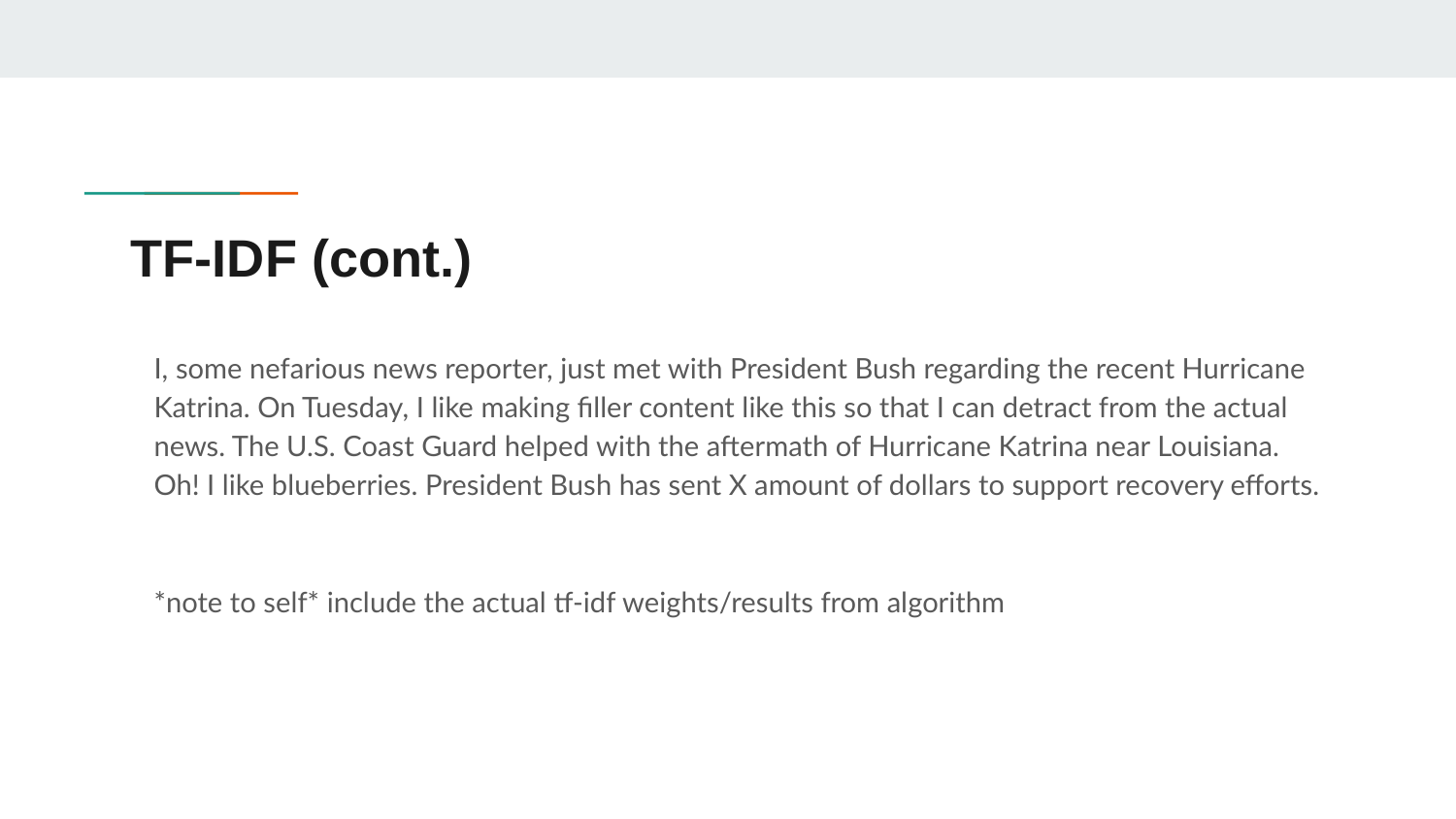

# TF-IDF (cont.)
I, some nefarious news reporter, just met with President Bush regarding the recent Hurricane Katrina. On Tuesday, I like making filler content like this so that I can detract from the actual news. The U.S. Coast Guard helped with the aftermath of Hurricane Katrina near Louisiana. Oh! I like blueberries. President Bush has sent X amount of dollars to support recovery efforts.

*note to self* include the actual tf-idf weights/results from algorithm